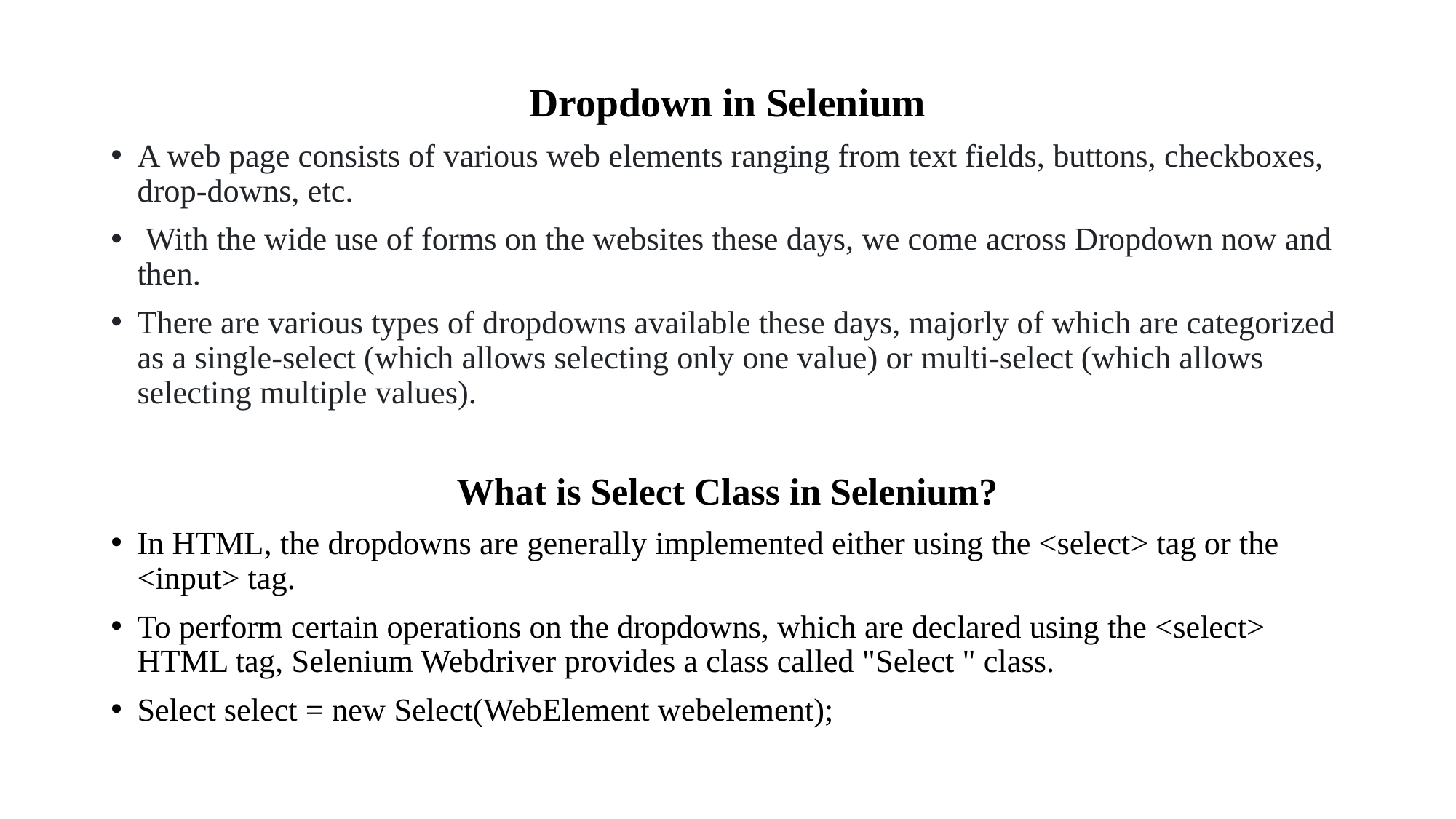

Dropdown in Selenium
A web page consists of various web elements ranging from text fields, buttons, checkboxes, drop-downs, etc.
 With the wide use of forms on the websites these days, we come across Dropdown now and then.
There are various types of dropdowns available these days, majorly of which are categorized as a single-select (which allows selecting only one value) or multi-select (which allows selecting multiple values).

What is Select Class in Selenium?
In HTML, the dropdowns are generally implemented either using the <select> tag or the <input> tag.
To perform certain operations on the dropdowns, which are declared using the <select> HTML tag, Selenium Webdriver provides a class called "Select " class.
Select select = new Select(WebElement webelement);